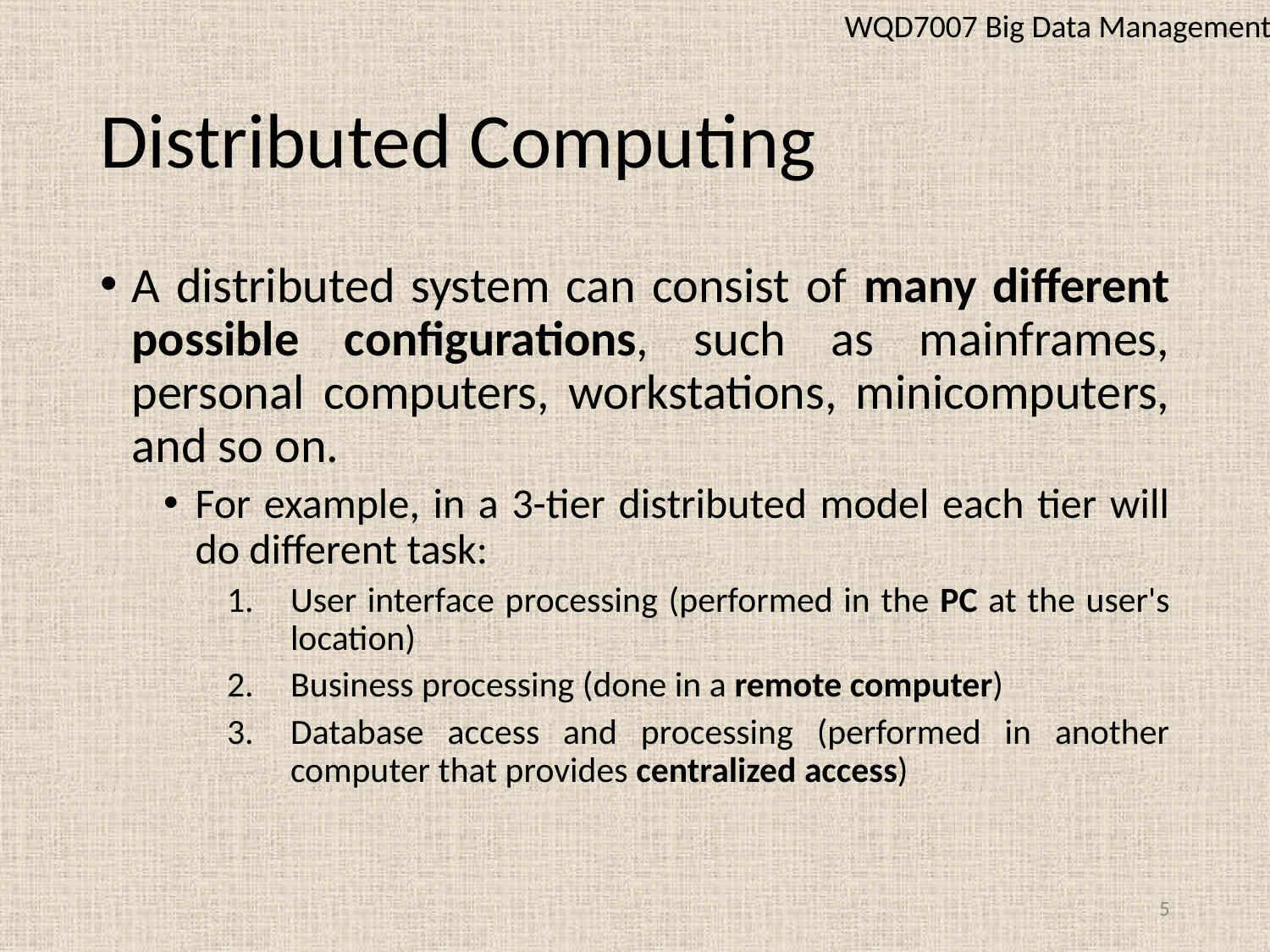

WQD7007 Big Data Management
# Distributed Computing
A distributed system can consist of many different possible configurations, such as mainframes, personal computers, workstations, minicomputers, and so on.
For example, in a 3-tier distributed model each tier will do different task:
User interface processing (performed in the PC at the user's location)
Business processing (done in a remote computer)
Database access and processing (performed in another computer that provides centralized access)

5